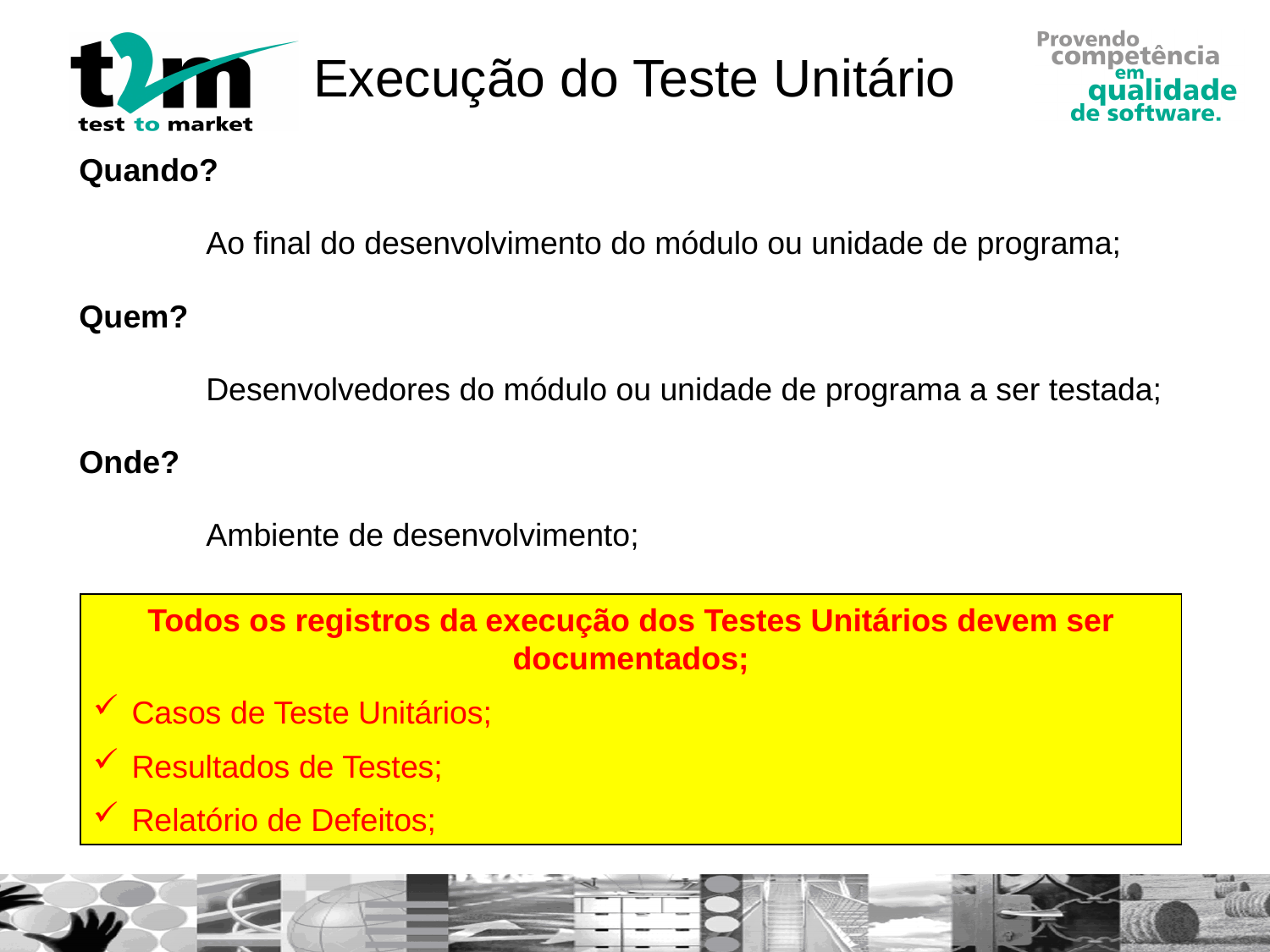

# Execução do Teste Unitário
Quando?
	Ao final do desenvolvimento do módulo ou unidade de programa;
Quem?
	Desenvolvedores do módulo ou unidade de programa a ser testada;
Onde?
	Ambiente de desenvolvimento;
Todos os registros da execução dos Testes Unitários devem ser documentados;
 Casos de Teste Unitários;
 Resultados de Testes;
 Relatório de Defeitos;